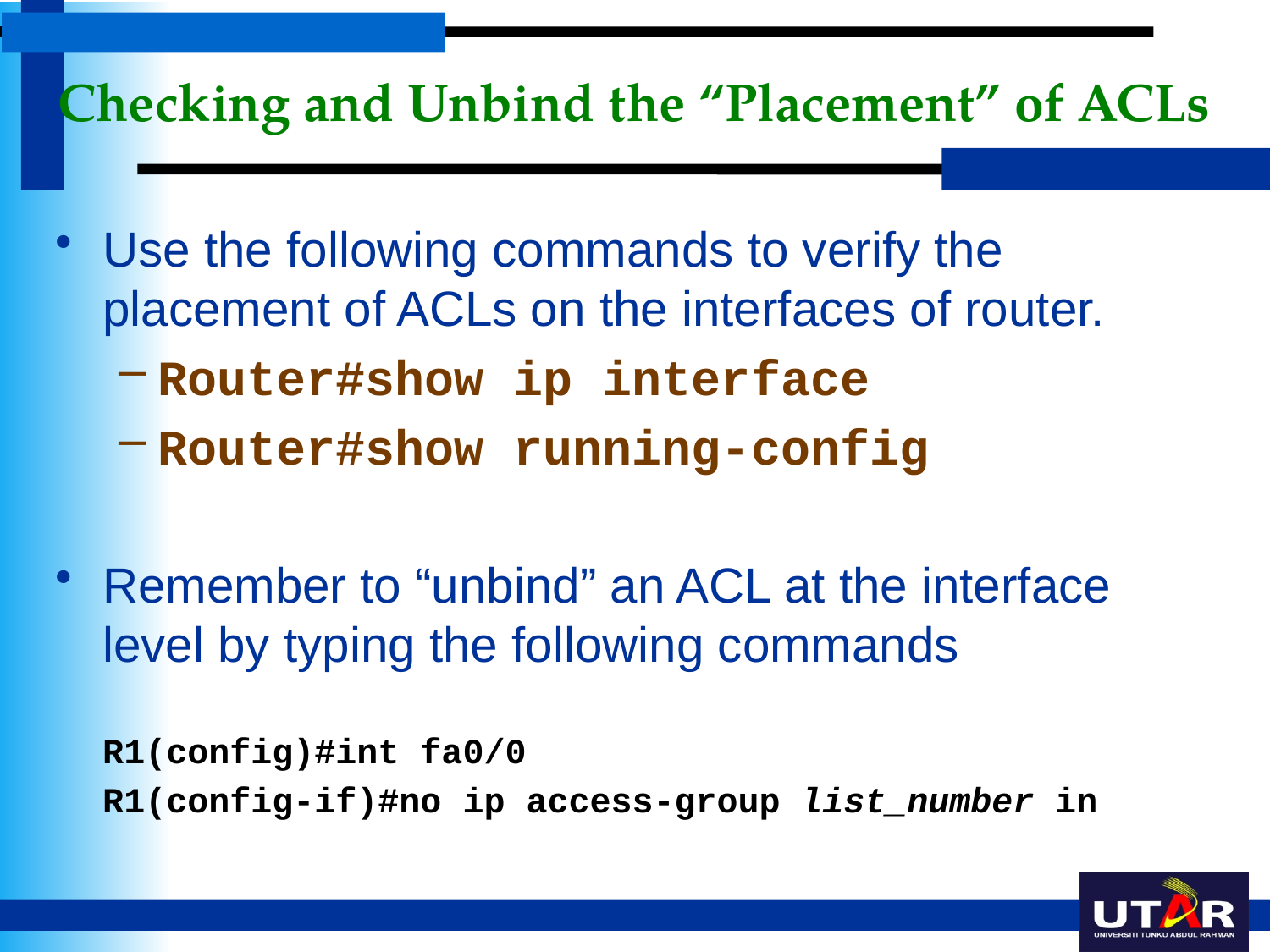

# Checking and Unbind the “Placement” of ACLs
Use the following commands to verify the placement of ACLs on the interfaces of router.
Router#show ip interface
Router#show running-config

Remember to “unbind” an ACL at the interface level by typing the following commands

	R1(config)#int fa0/0
	R1(config-if)#no ip access-group list_number in